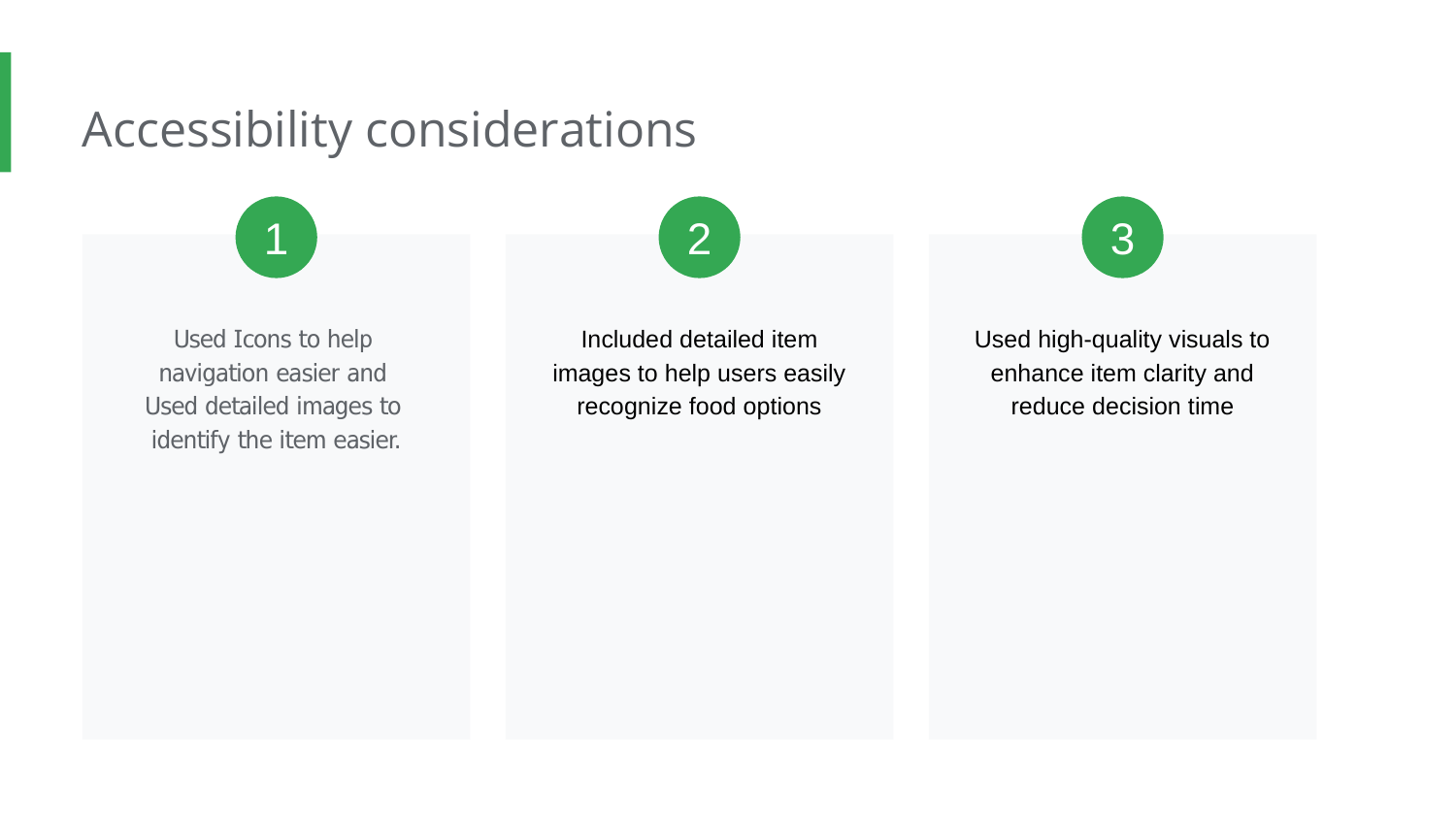

Accessibility considerations
1
2
3

Used Icons to help  navigation easier and  Used detailed images to  identify the item easier.
Included detailed item images to help users easily recognize food options
Used high-quality visuals to enhance item clarity and reduce decision time